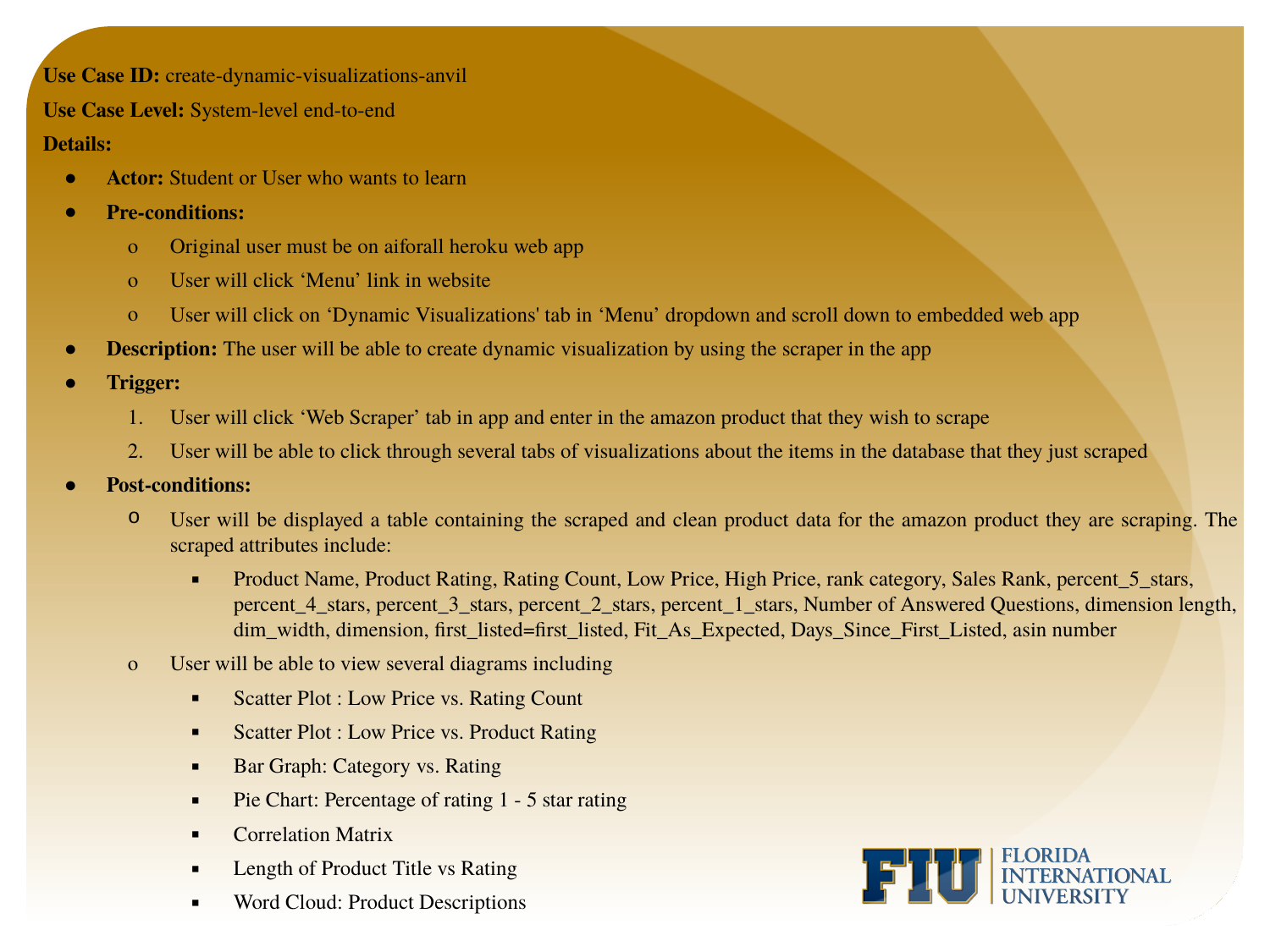

Use Case ID: create-dynamic-visualizations-anvil
Use Case Level: System-level end-to-end
Details:
Actor: Student or User who wants to learn
Pre-conditions:
Original user must be on aiforall heroku web app
User will click ‘Menu’ link in website
User will click on ‘Dynamic Visualizations' tab in ‘Menu’ dropdown and scroll down to embedded web app
Description: The user will be able to create dynamic visualization by using the scraper in the app
Trigger:
User will click ‘Web Scraper’ tab in app and enter in the amazon product that they wish to scrape
User will be able to click through several tabs of visualizations about the items in the database that they just scraped
Post-conditions:
User will be displayed a table containing the scraped and clean product data for the amazon product they are scraping. The scraped attributes include:
Product Name, Product Rating, Rating Count, Low Price, High Price, rank category, Sales Rank, percent_5_stars, percent_4_stars, percent_3_stars, percent_2_stars, percent_1_stars, Number of Answered Questions, dimension length, dim_width, dimension, first_listed=first_listed, Fit_As_Expected, Days_Since_First_Listed, asin number
User will be able to view several diagrams including
Scatter Plot : Low Price vs. Rating Count
Scatter Plot : Low Price vs. Product Rating
Bar Graph: Category vs. Rating
Pie Chart: Percentage of rating 1 - 5 star rating
Correlation Matrix
Length of Product Title vs Rating
Word Cloud: Product Descriptions